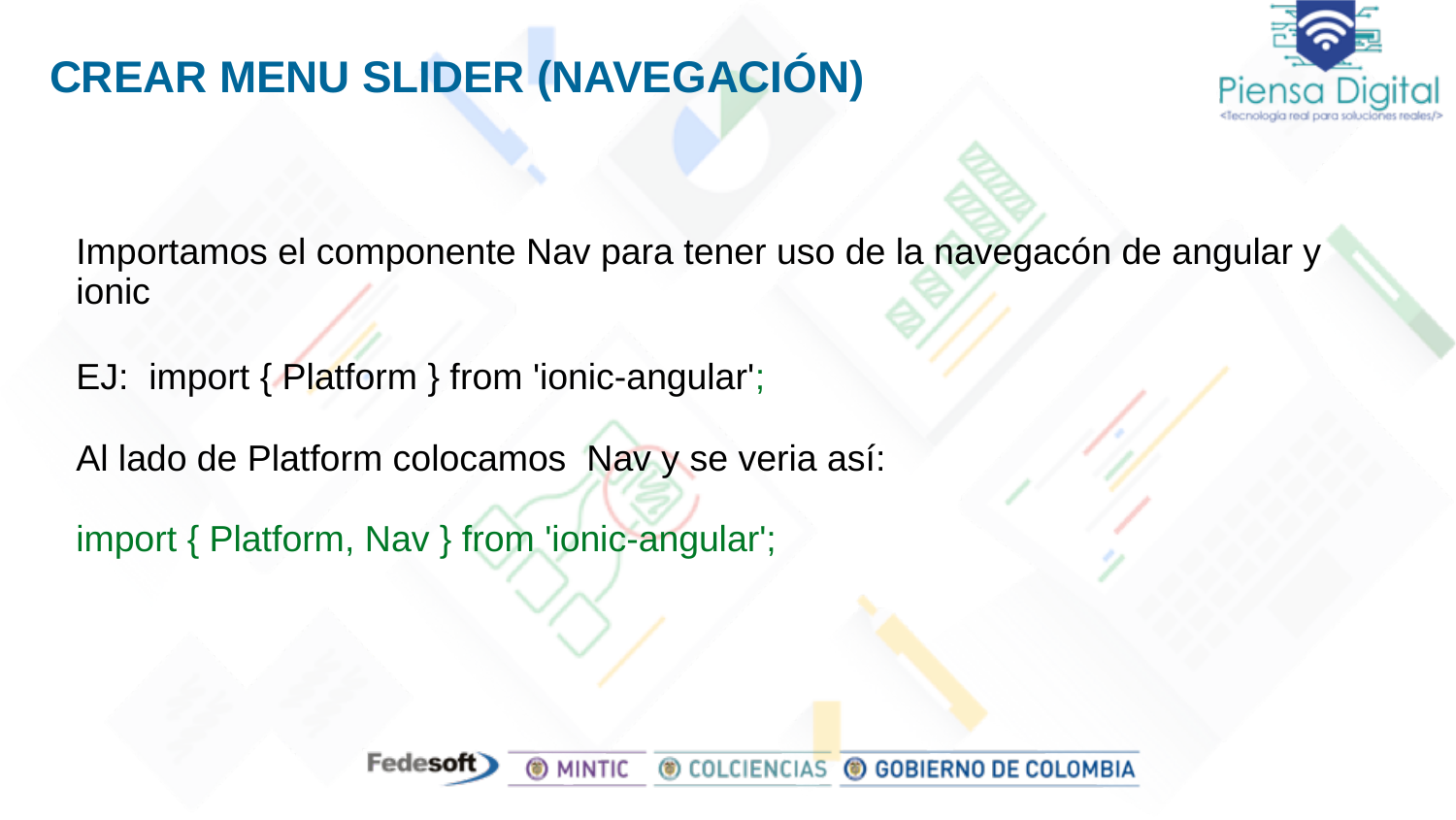

# CREAR MENU SLIDER (NAVEGACIÓN)
Importamos el componente Nav para tener uso de la navegacón de angular y ionic

EJ:  import { Platform } from 'ionic-angular';

Al lado de Platform colocamos  Nav y se veria así:

import { Platform, Nav } from 'ionic-angular';